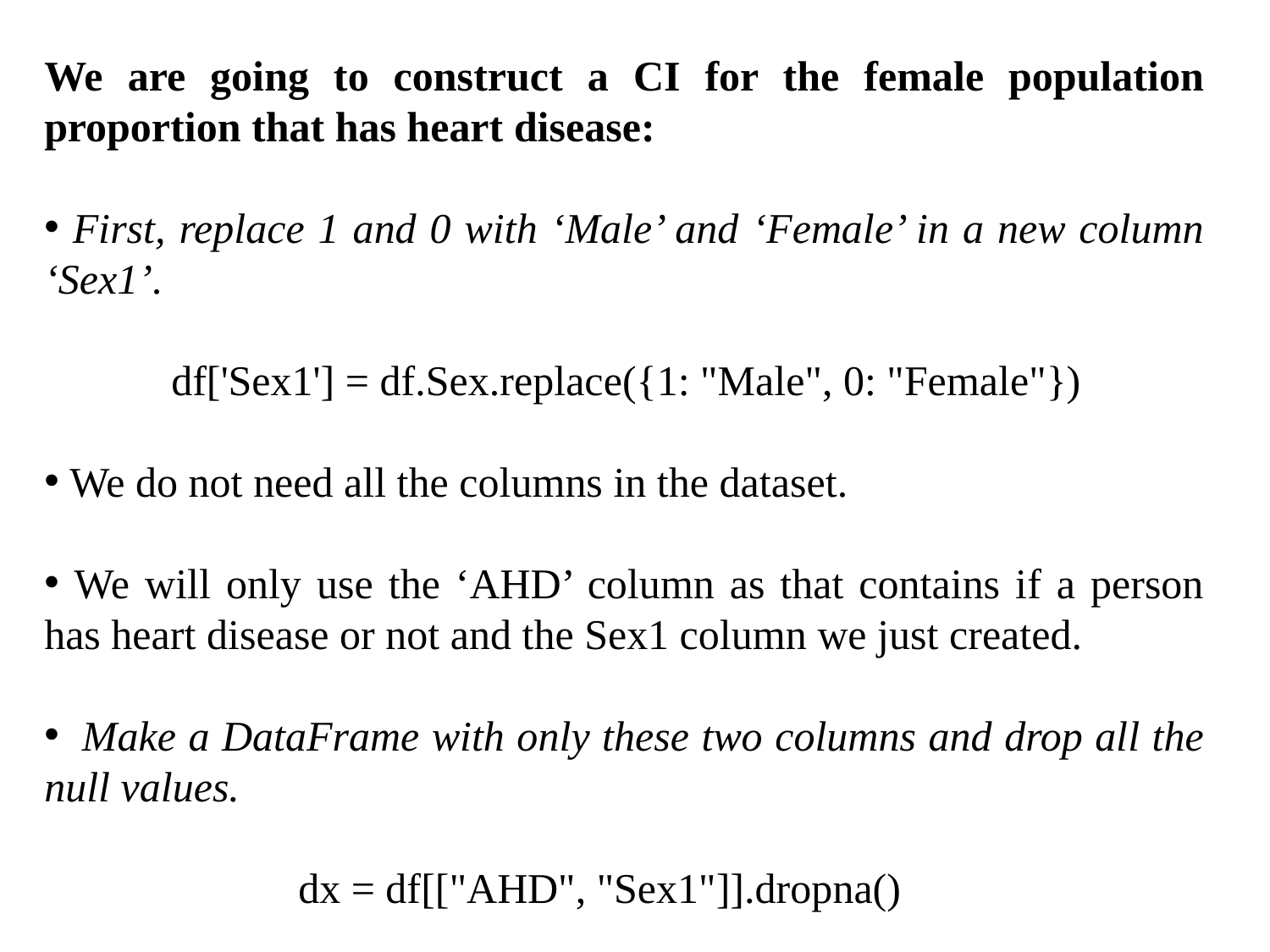

We are going to construct a CI for the female population proportion that has heart disease:

 First, replace 1 and 0 with ‘Male’ and ‘Female’ in a new column ‘Sex1’.

	df['Sex1'] = df.Sex.replace({1: "Male", 0: "Female"})

 We do not need all the columns in the dataset.

 We will only use the ‘AHD’ column as that contains if a person has heart disease or not and the Sex1 column we just created.

  Make a DataFrame with only these two columns and drop all the null values.

		dx = df[["AHD", "Sex1"]].dropna()